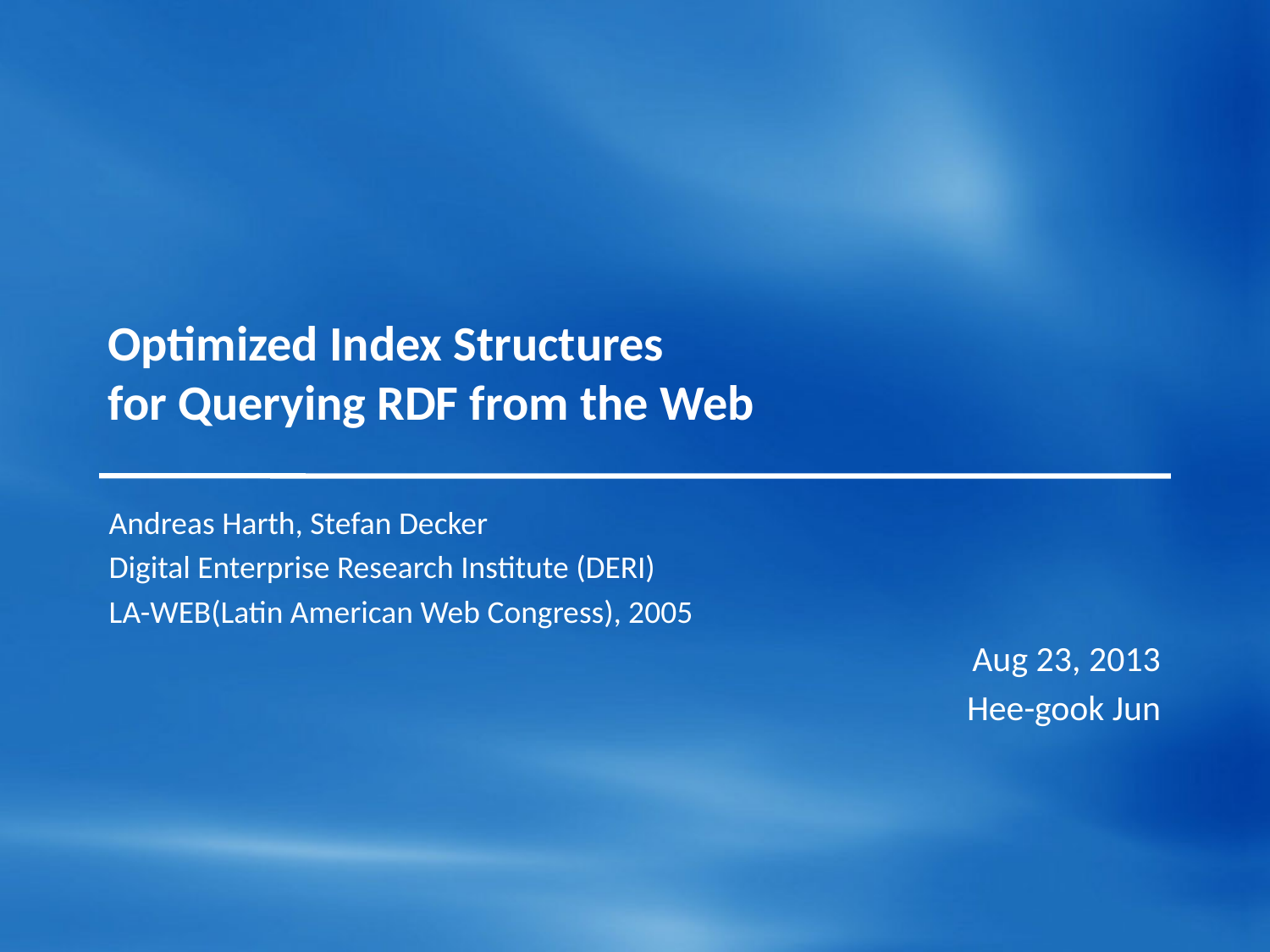

# Optimized Index Structures for Querying RDF from the Web
Andreas Harth, Stefan Decker
Digital Enterprise Research Institute (DERI)
LA-WEB(Latin American Web Congress), 2005
Aug 23, 2013
Hee-gook Jun